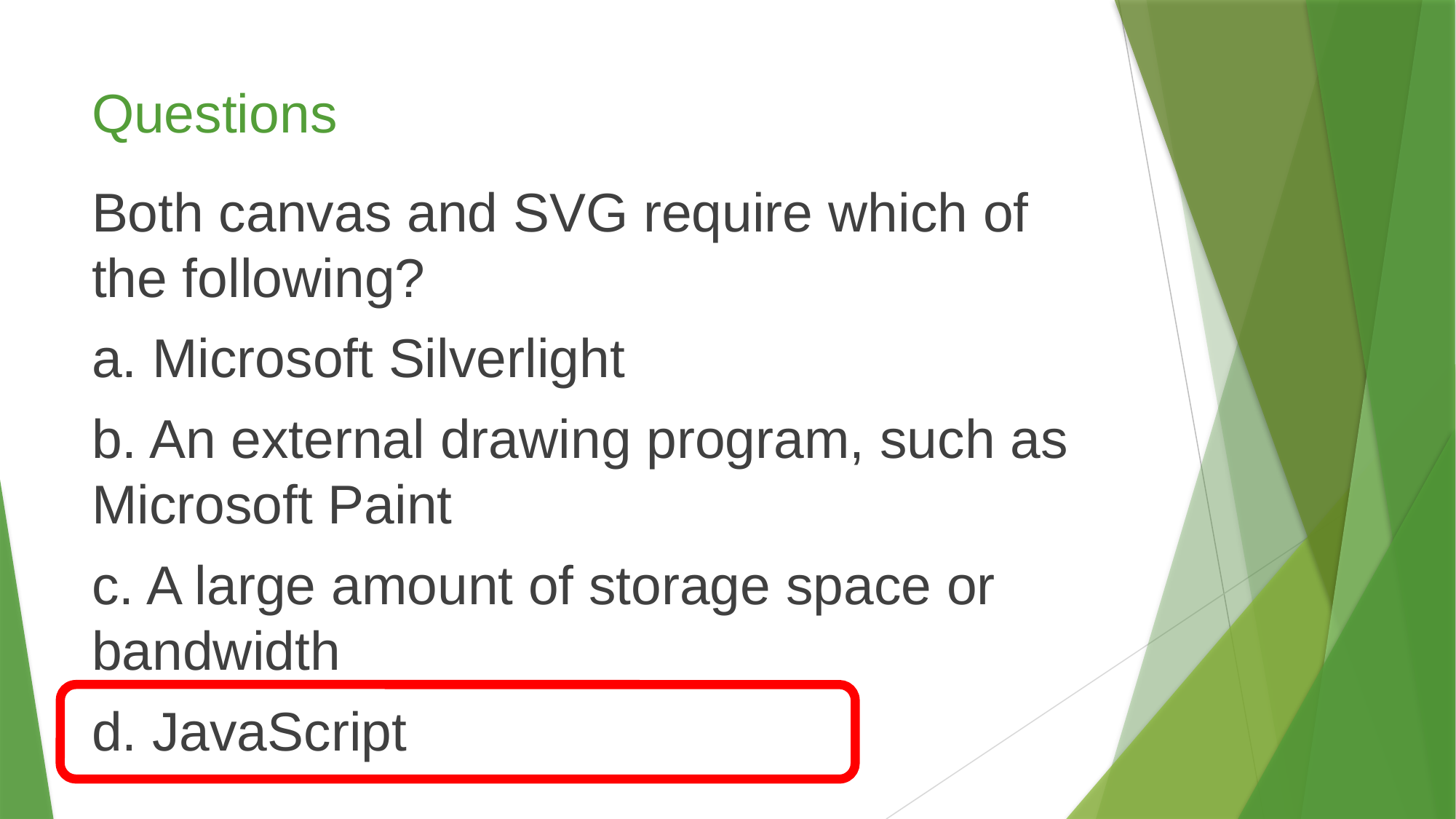

# Questions
Both canvas and SVG require which of the following?
a. Microsoft Silverlight
b. An external drawing program, such as Microsoft Paint
c. A large amount of storage space or bandwidth
d. JavaScript